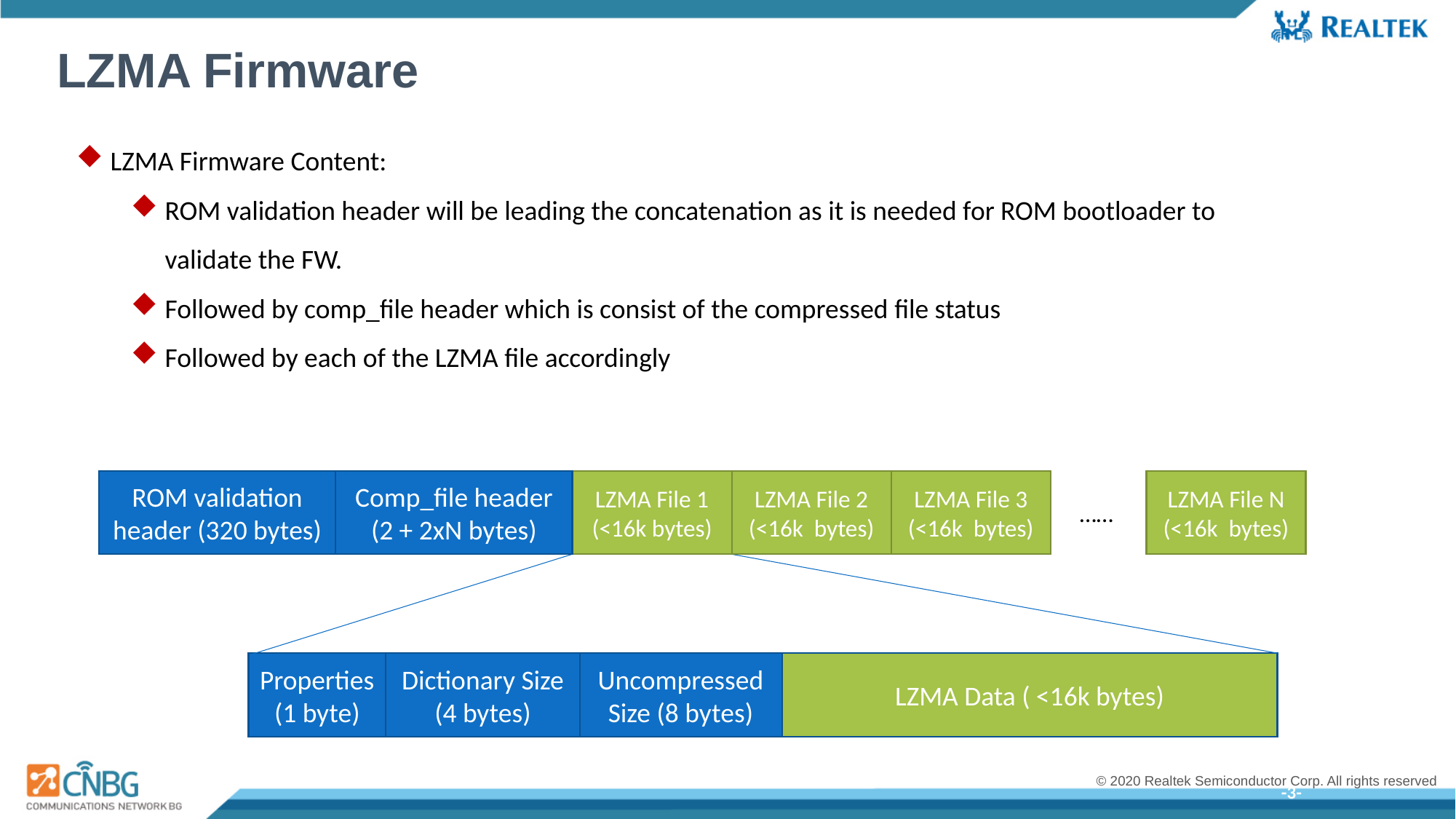

# LZMA Firmware
LZMA Firmware Content:
ROM validation header will be leading the concatenation as it is needed for ROM bootloader to validate the FW.
Followed by comp_file header which is consist of the compressed file status
Followed by each of the LZMA file accordingly
……
LZMA File N
(<16k  bytes)
LZMA File 3
(<16k  bytes)
Comp_file header (2 + 2xN bytes)
LZMA File 1
(<16k bytes)
LZMA File 2 (<16k  bytes)
ROM validation header (320 bytes)
LZMA Data ( <16k bytes)
Dictionary Size (4 bytes)
Uncompressed Size (8 bytes)
Properties (1 byte)
-3-